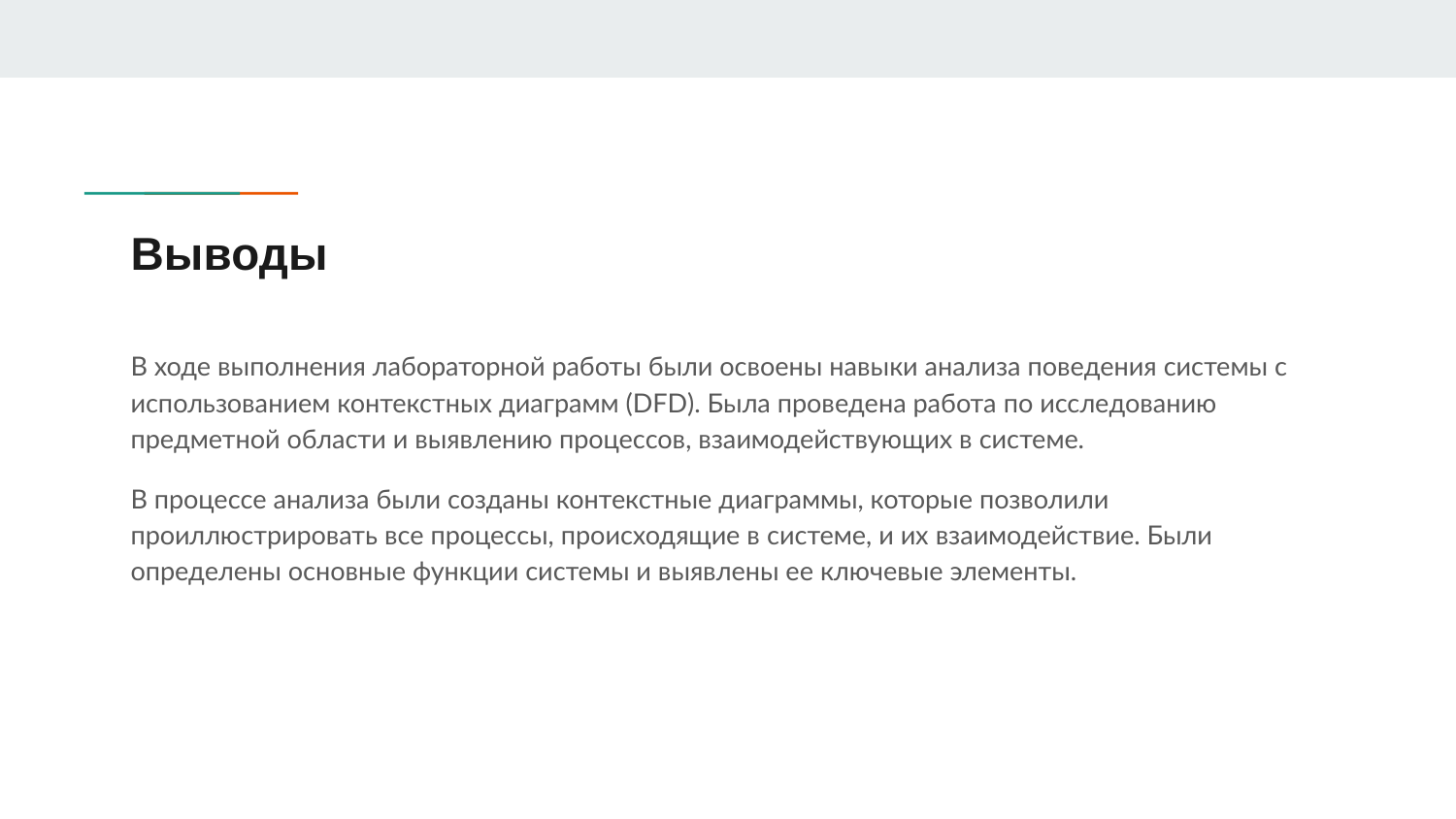

# Выводы
В ходе выполнения лабораторной работы были освоены навыки анализа поведения системы с использованием контекстных диаграмм (DFD). Была проведена работа по исследованию предметной области и выявлению процессов, взаимодействующих в системе.
В процессе анализа были созданы контекстные диаграммы, которые позволили проиллюстрировать все процессы, происходящие в системе, и их взаимодействие. Были определены основные функции системы и выявлены ее ключевые элементы.